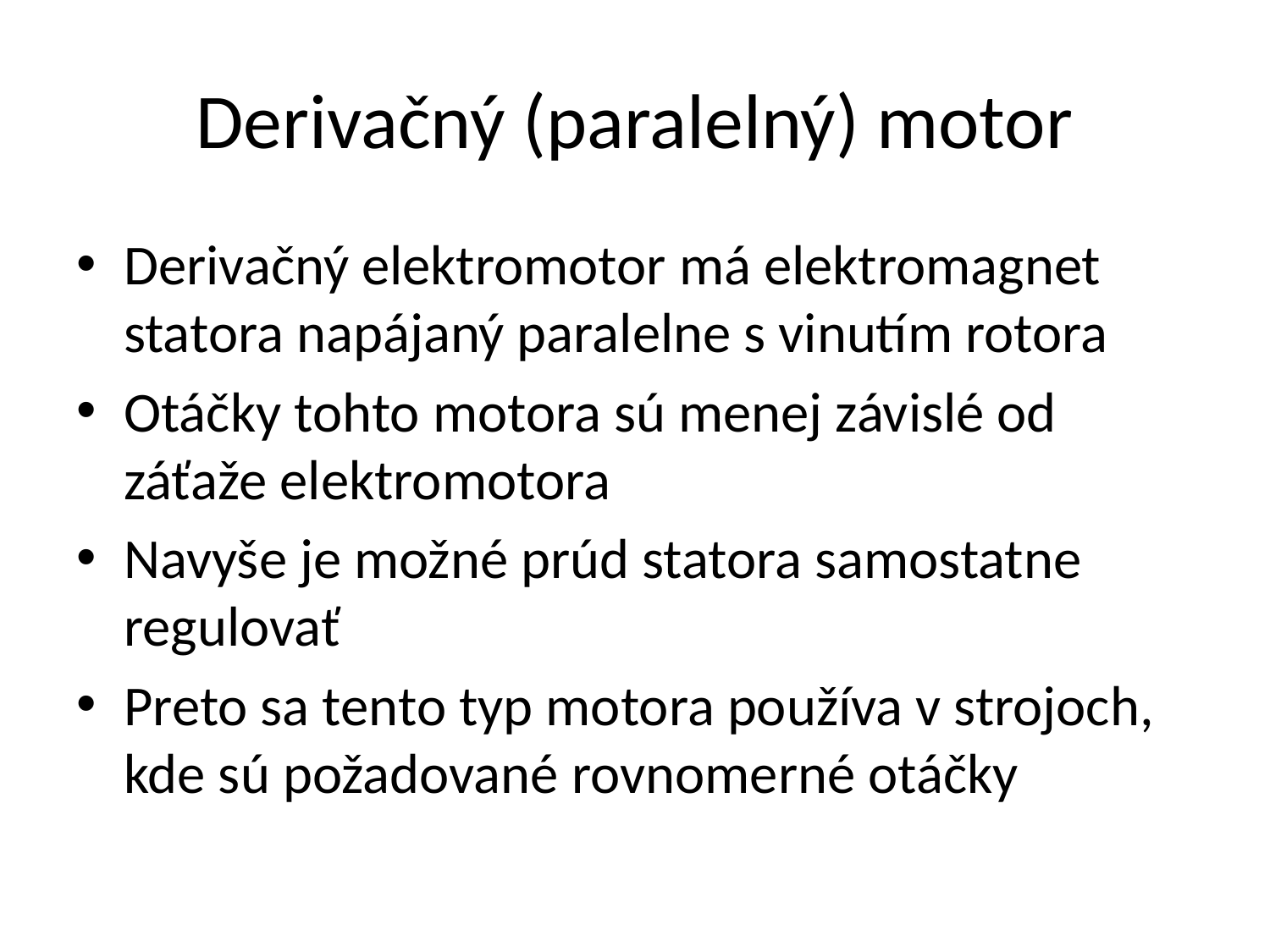

# Derivačný (paralelný) motor
Derivačný elektromotor má elektromagnet statora napájaný paralelne s vinutím rotora
Otáčky tohto motora sú menej závislé od záťaže elektromotora
Navyše je možné prúd statora samostatne regulovať
Preto sa tento typ motora používa v strojoch, kde sú požadované rovnomerné otáčky